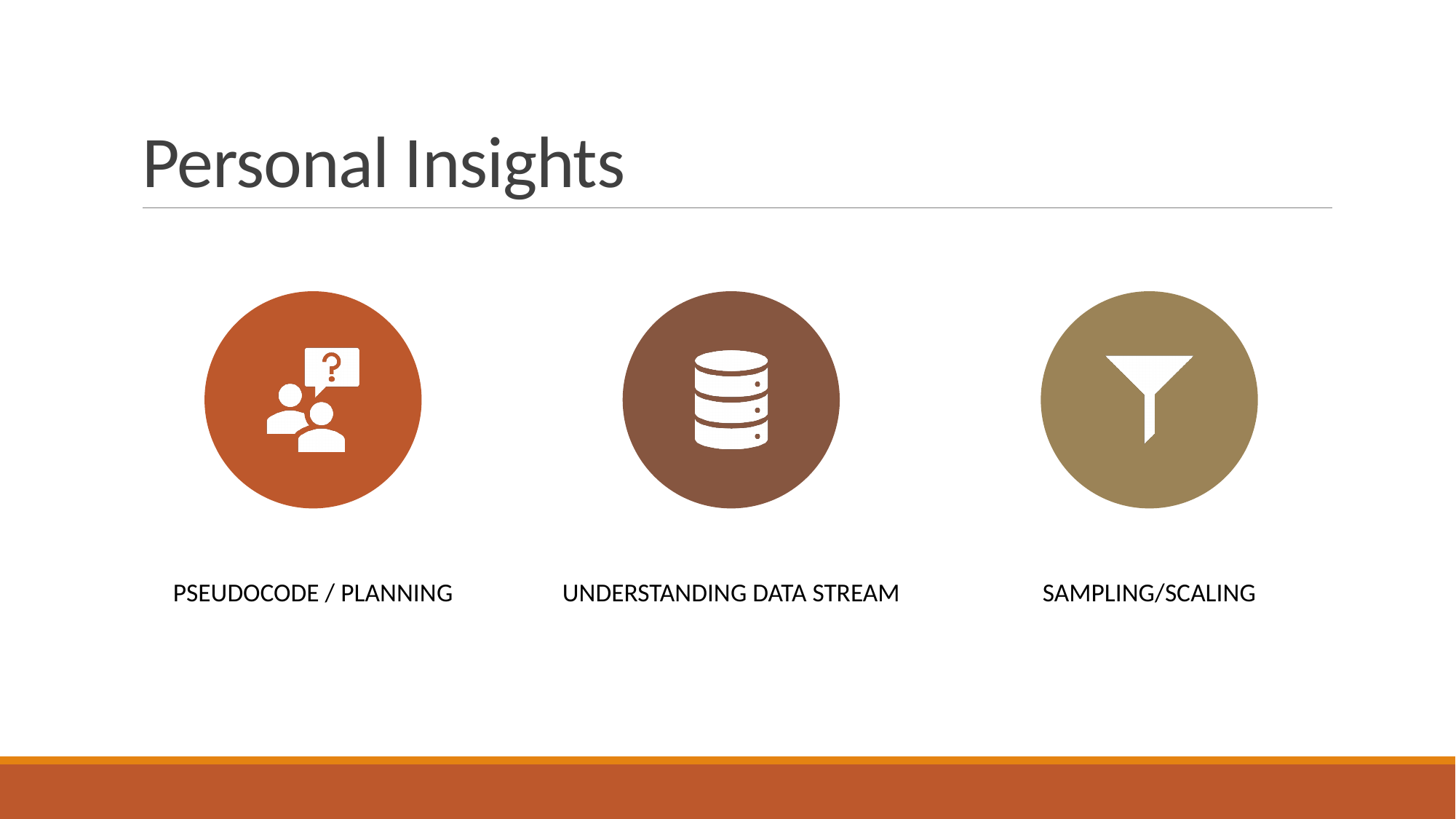

# Personal Insights
Pseudocode / Planning
Understanding Data Stream
Sampling/Scaling